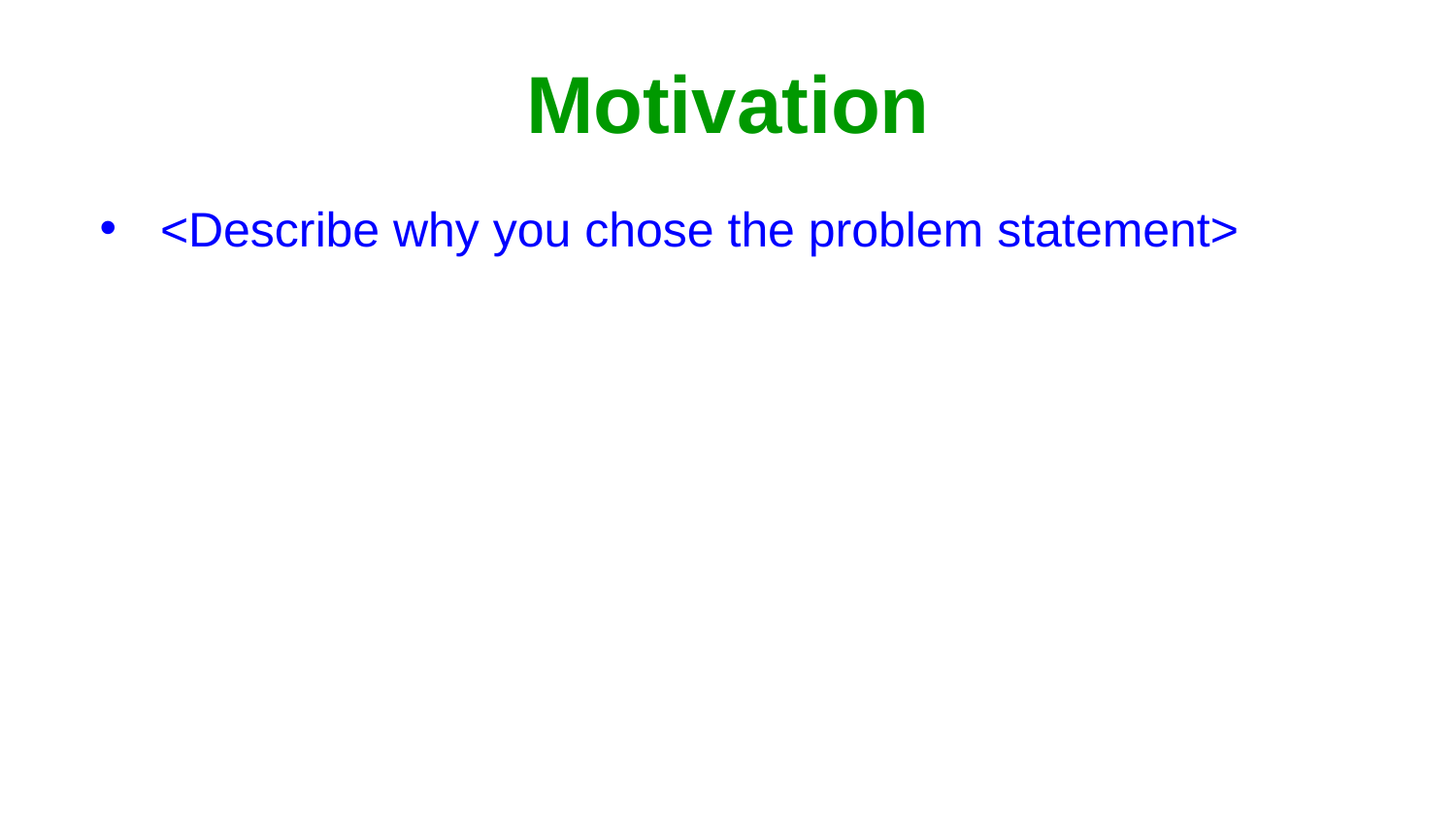

# Motivation
<Describe why you chose the problem statement>